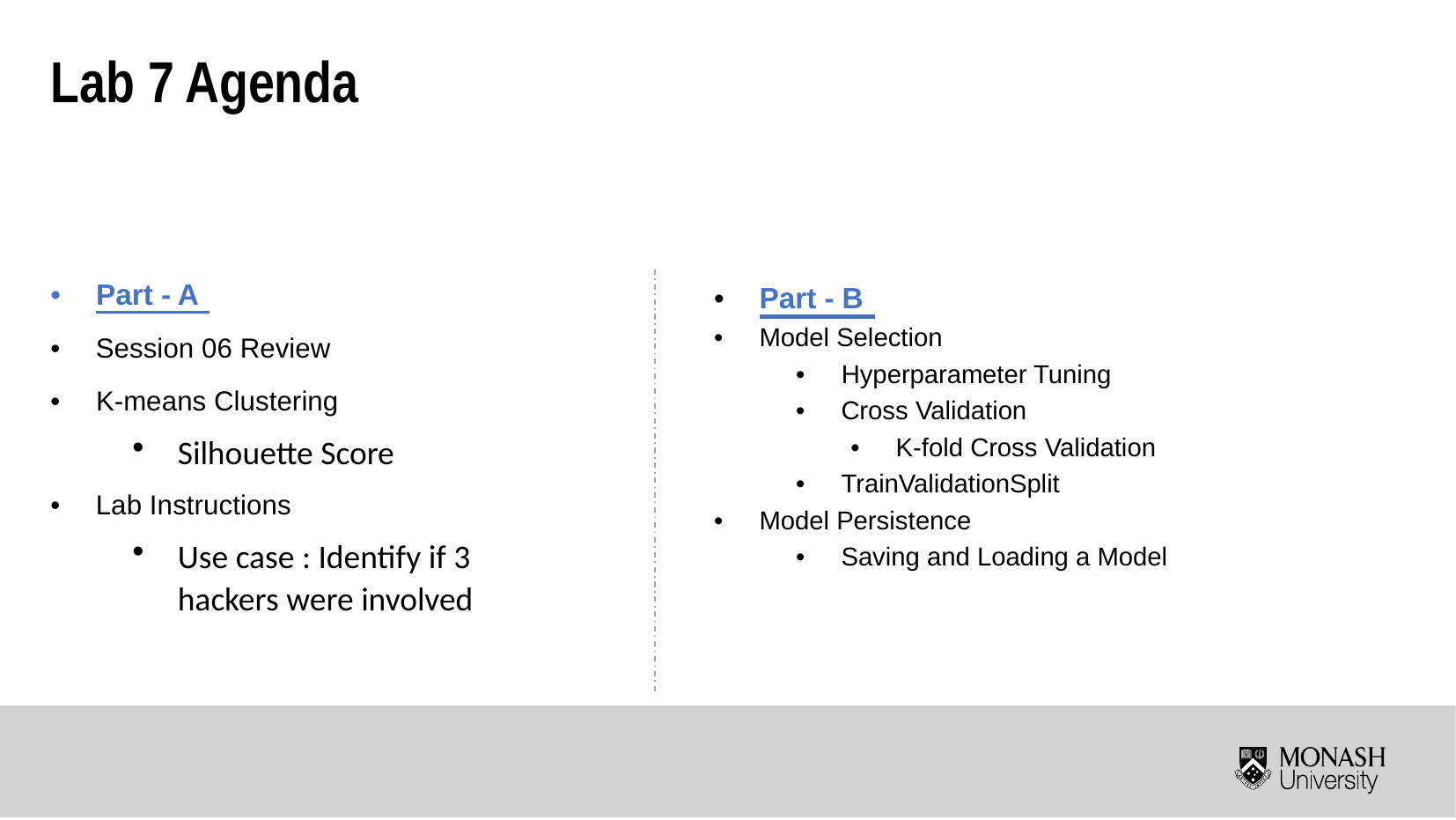

Lab 7 Agenda
•
Part - A
•
Part - B

•
Model Selection
•
Session 06 Review
•
Hyperparameter Tuning
•
K-means Clustering
•
Cross Validation
•
•
K-fold Cross Validation
Silhouette Score
•
TrainValidationSplit
•
Lab Instructions
•
Model Persistence
•
Use case : Identify if 3
•
Saving and Loading a Model
hackers were involved